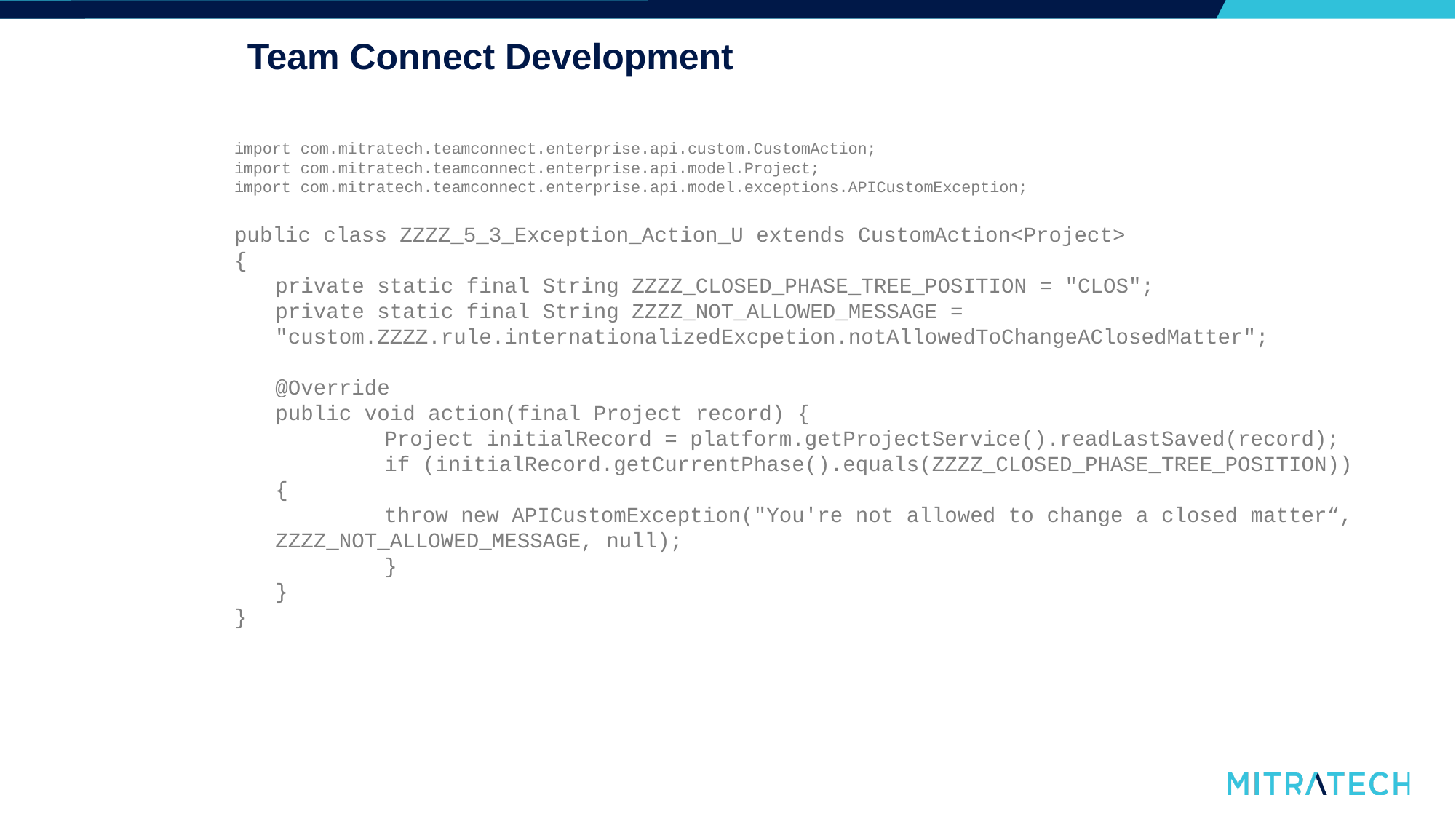

# Team Connect Development
import com.mitratech.teamconnect.enterprise.api.custom.CustomAction;
import com.mitratech.teamconnect.enterprise.api.model.Project;
import com.mitratech.teamconnect.enterprise.api.model.exceptions.APICustomException;

public class ZZZZ_5_3_Exception_Action_U extends CustomAction<Project>
{
	private static final String ZZZZ_CLOSED_PHASE_TREE_POSITION = "CLOS";
	private static final String ZZZZ_NOT_ALLOWED_MESSAGE = "custom.ZZZZ.rule.internationalizedExcpetion.notAllowedToChangeAClosedMatter";

	@Override
	public void action(final Project record) {
		Project initialRecord = platform.getProjectService().readLastSaved(record);
		if (initialRecord.getCurrentPhase().equals(ZZZZ_CLOSED_PHASE_TREE_POSITION))
	{
		throw new APICustomException("You're not allowed to change a closed matter“, ZZZZ_NOT_ALLOWED_MESSAGE, null);
		}
	}
}